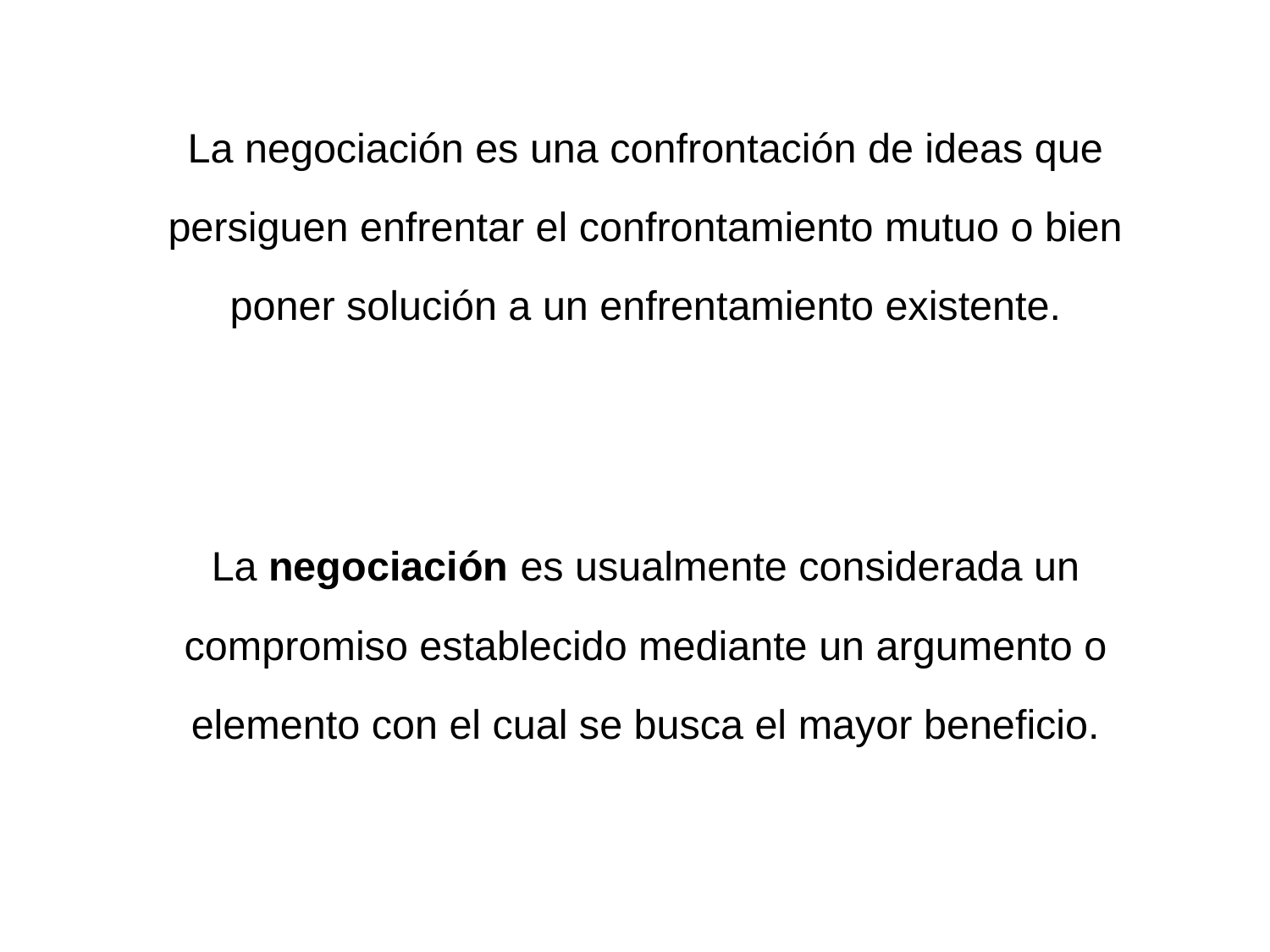

La negociación es una confrontación de ideas que persiguen enfrentar el confrontamiento mutuo o bien poner solución a un enfrentamiento existente.

La negociación es usualmente considerada un compromiso establecido mediante un argumento o elemento con el cual se busca el mayor beneficio.